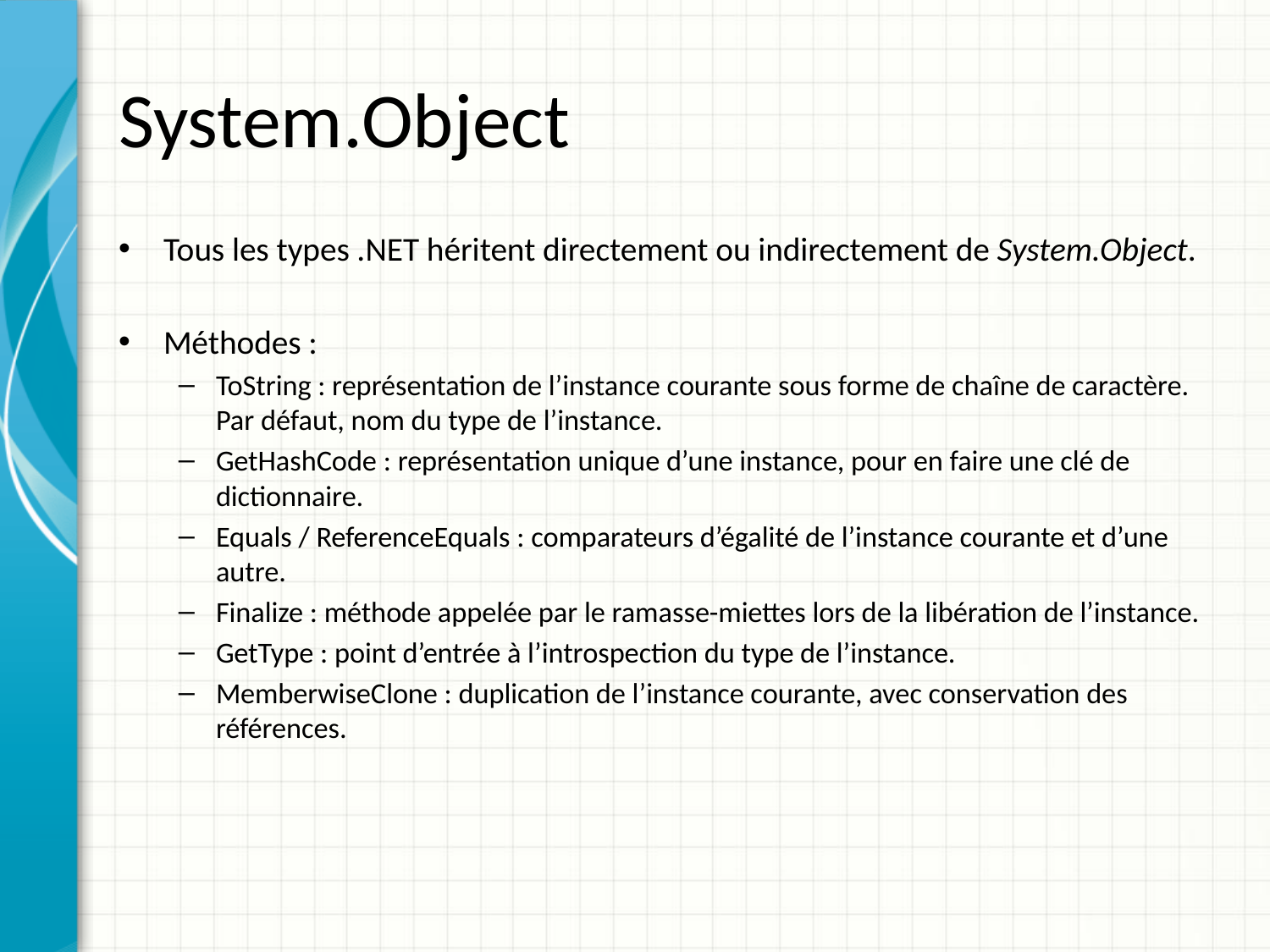

# System.Object
Tous les types .NET héritent directement ou indirectement de System.Object.

Méthodes :
ToString : représentation de l’instance courante sous forme de chaîne de caractère. Par défaut, nom du type de l’instance.
GetHashCode : représentation unique d’une instance, pour en faire une clé de dictionnaire.
Equals / ReferenceEquals : comparateurs d’égalité de l’instance courante et d’une autre.
Finalize : méthode appelée par le ramasse-miettes lors de la libération de l’instance.
GetType : point d’entrée à l’introspection du type de l’instance.
MemberwiseClone : duplication de l’instance courante, avec conservation des références.